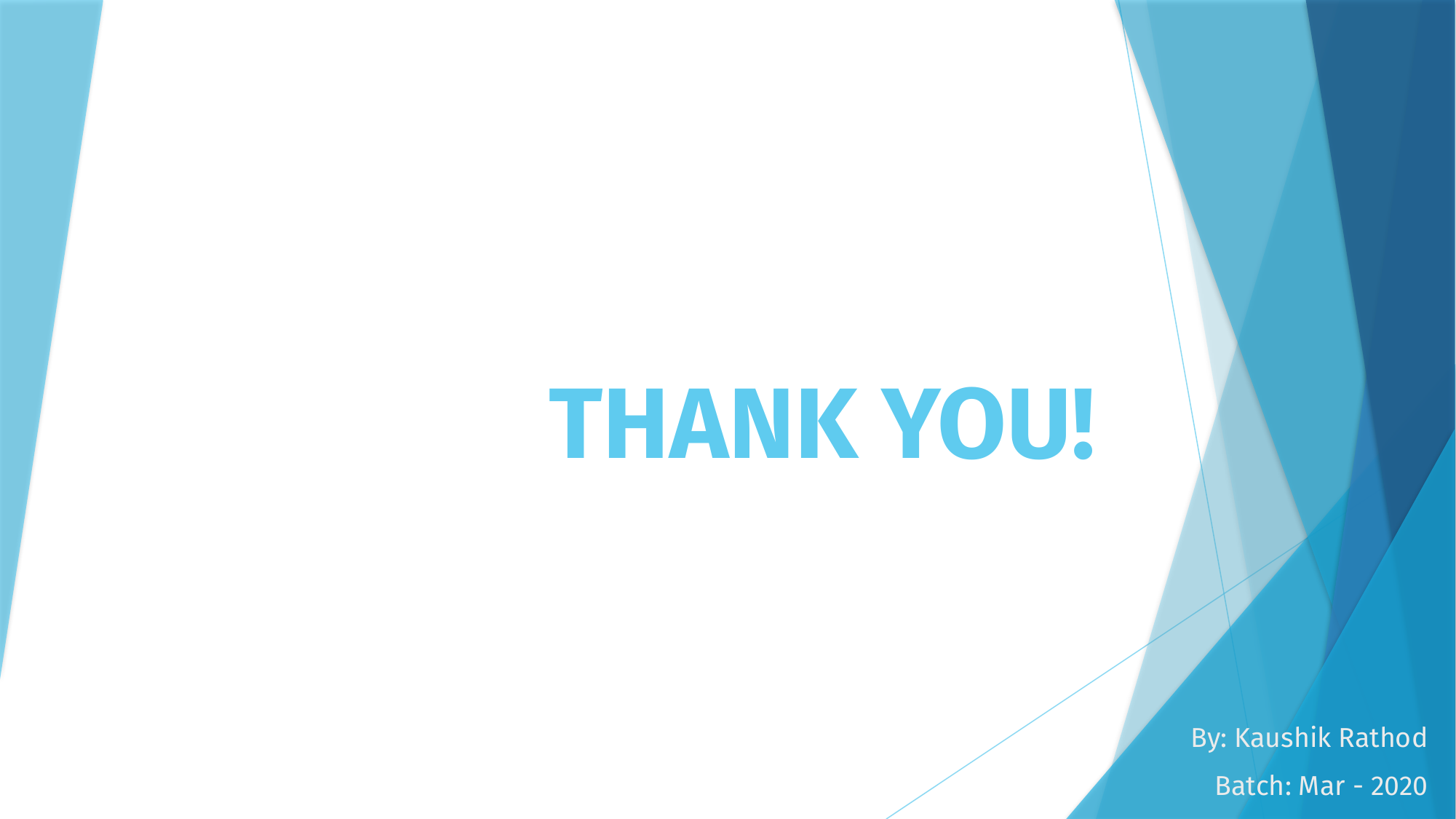

# THANK YOU!
By: Kaushik Rathod
Batch: Mar - 2020